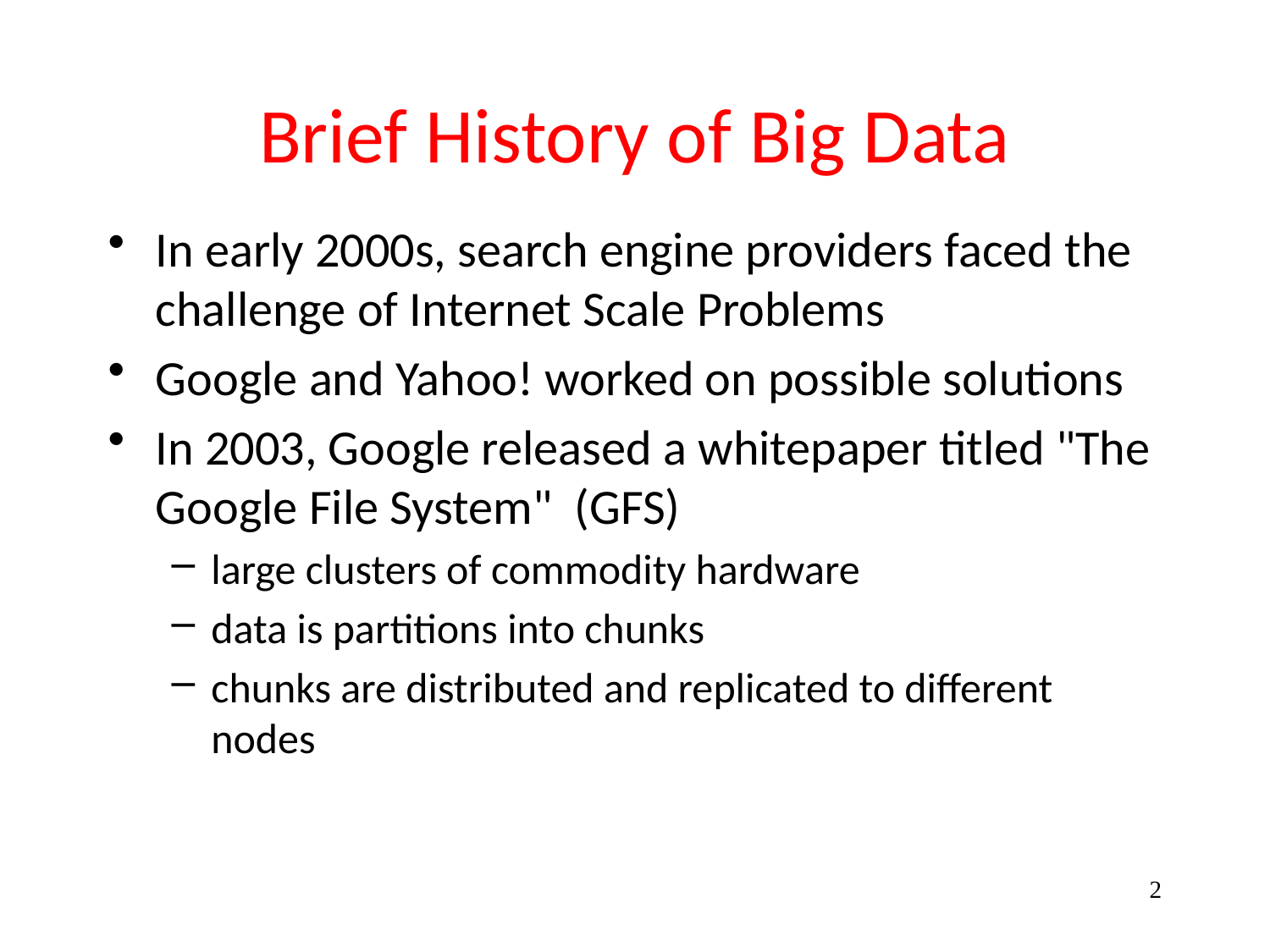

# Brief History of Big Data
In early 2000s, search engine providers faced the challenge of Internet Scale Problems
Google and Yahoo! worked on possible solutions
In 2003, Google released a whitepaper titled "The Google File System"  (GFS)
large clusters of commodity hardware
data is partitions into chunks
chunks are distributed and replicated to different nodes

2